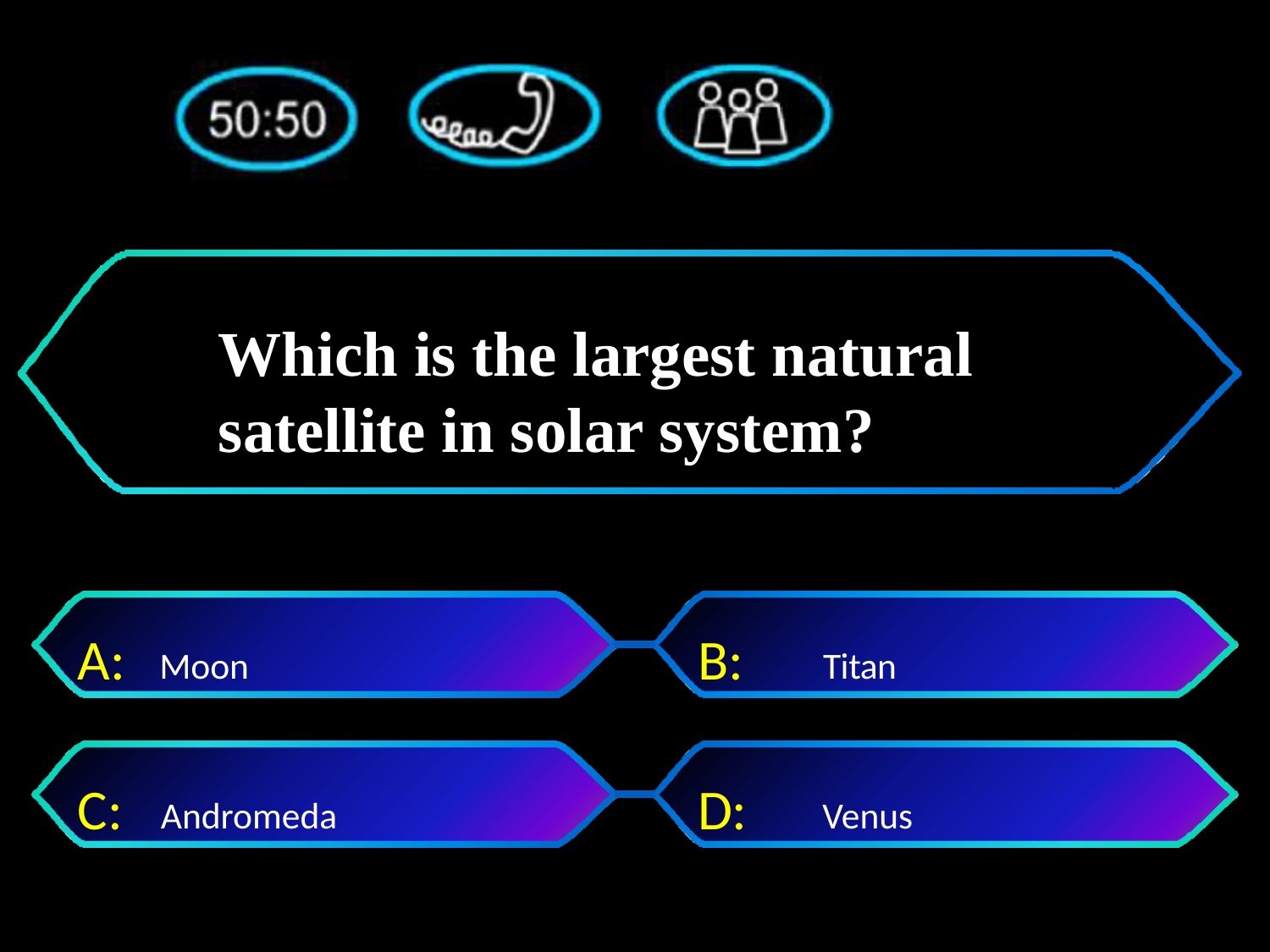

# Which is the largest natural satellite in solar system?

A:	Moon
B:	Titan

C:   Andromeda
D:	  Venus